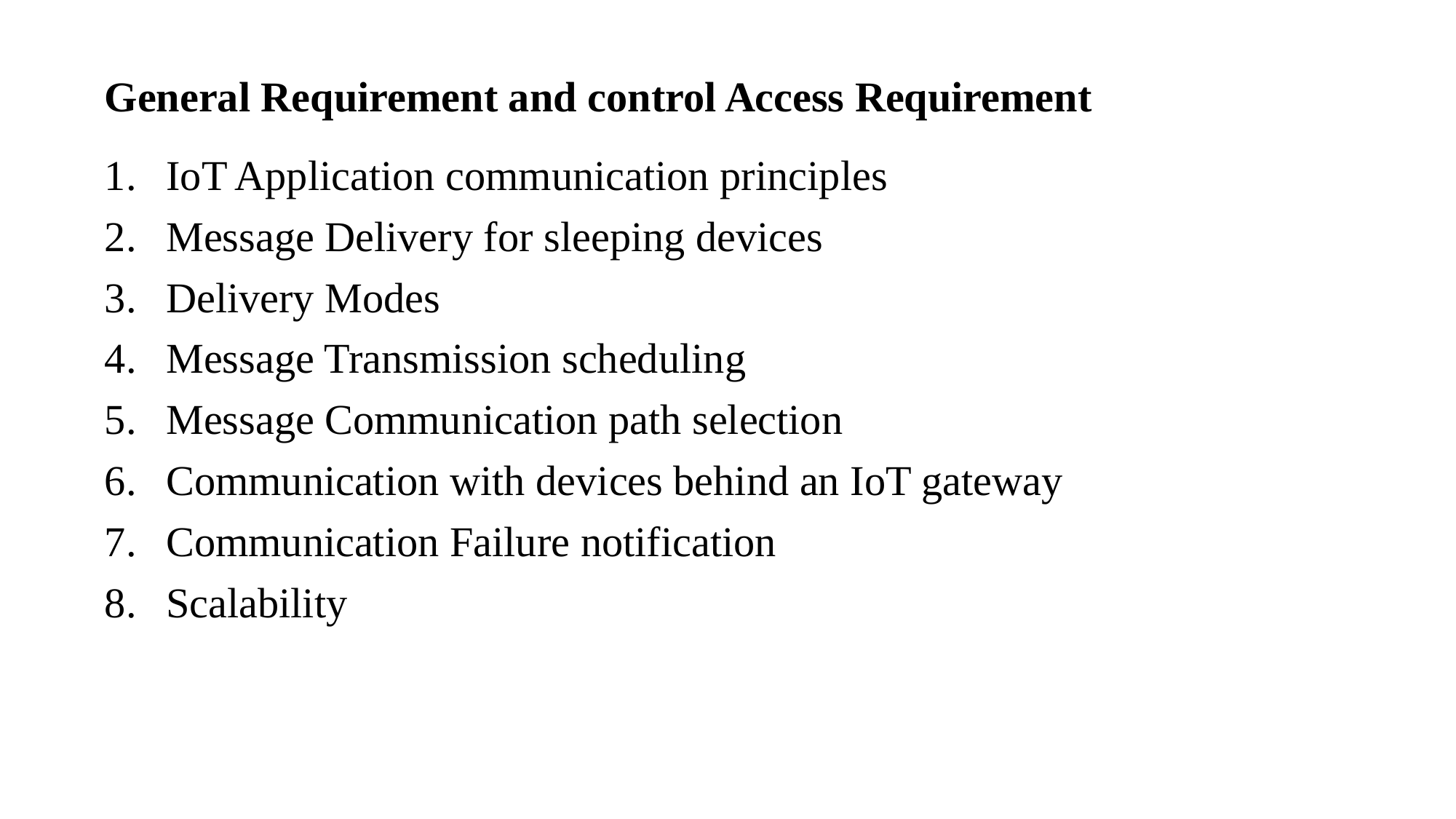

General Requirement and control Access Requirement
IoT Application communication principles
Message Delivery for sleeping devices
Delivery Modes
Message Transmission scheduling
Message Communication path selection
Communication with devices behind an IoT gateway
Communication Failure notification
Scalability